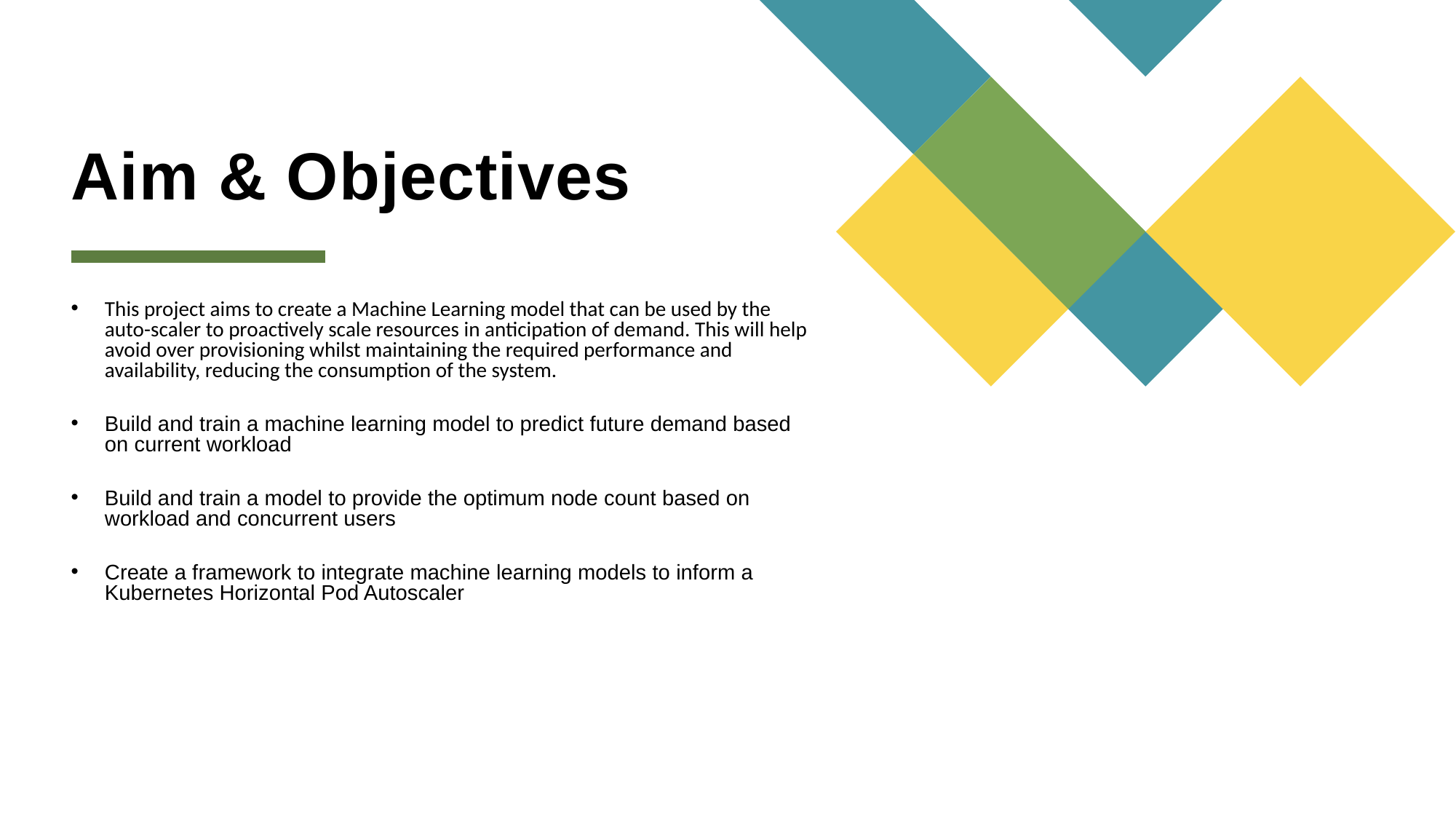

# Aim & Objectives
This project aims to create a Machine Learning model that can be used by the auto-scaler to proactively scale resources in anticipation of demand. This will help avoid over provisioning whilst maintaining the required performance and availability, reducing the consumption of the system.
Build and train a machine learning model to predict future demand based on current workload
Build and train a model to provide the optimum node count based on workload and concurrent users
Create a framework to integrate machine learning models to inform a Kubernetes Horizontal Pod Autoscaler